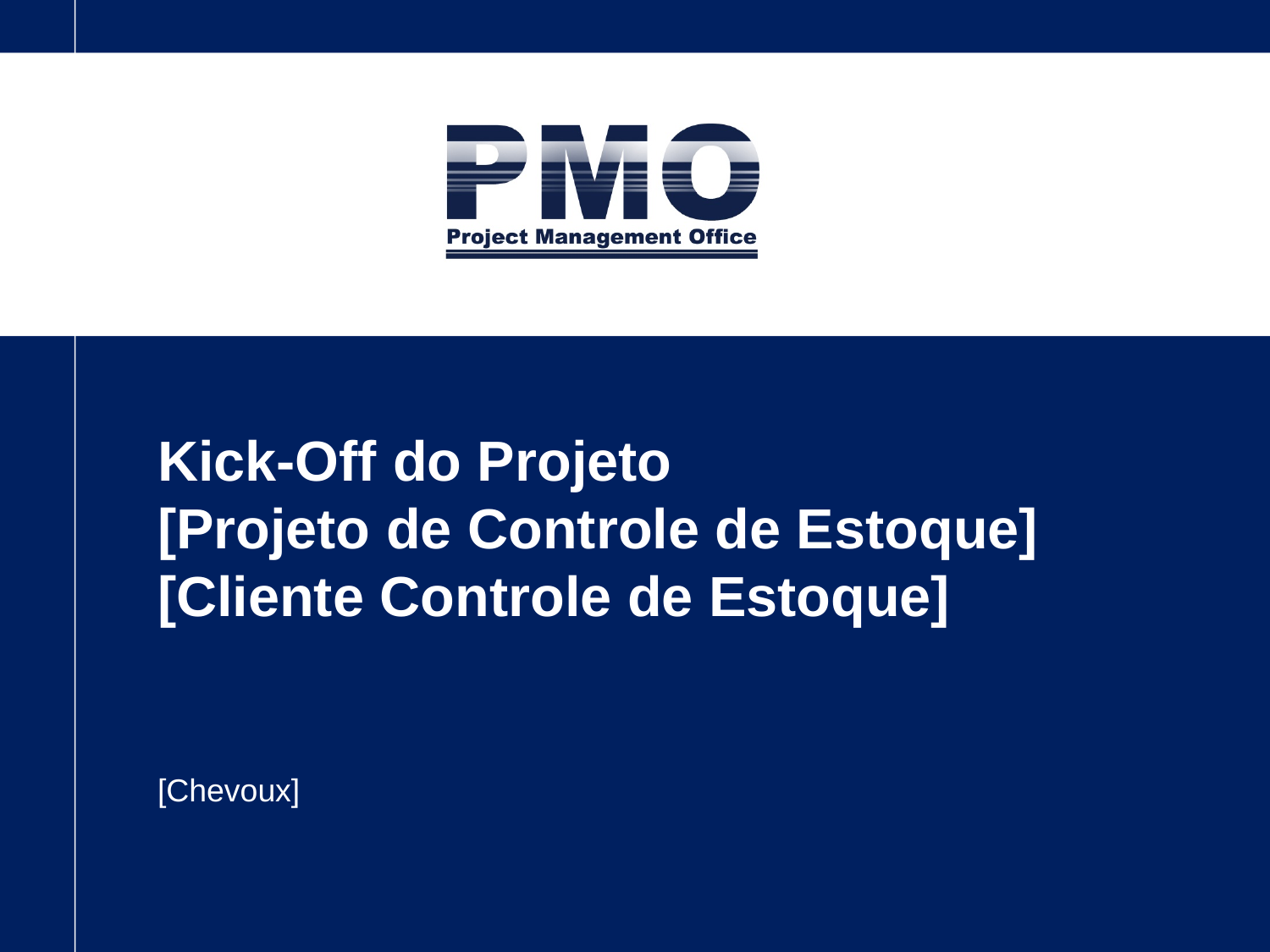

# Kick-Off do Projeto [Projeto de Controle de Estoque] [Cliente Controle de Estoque]
[Chevoux]